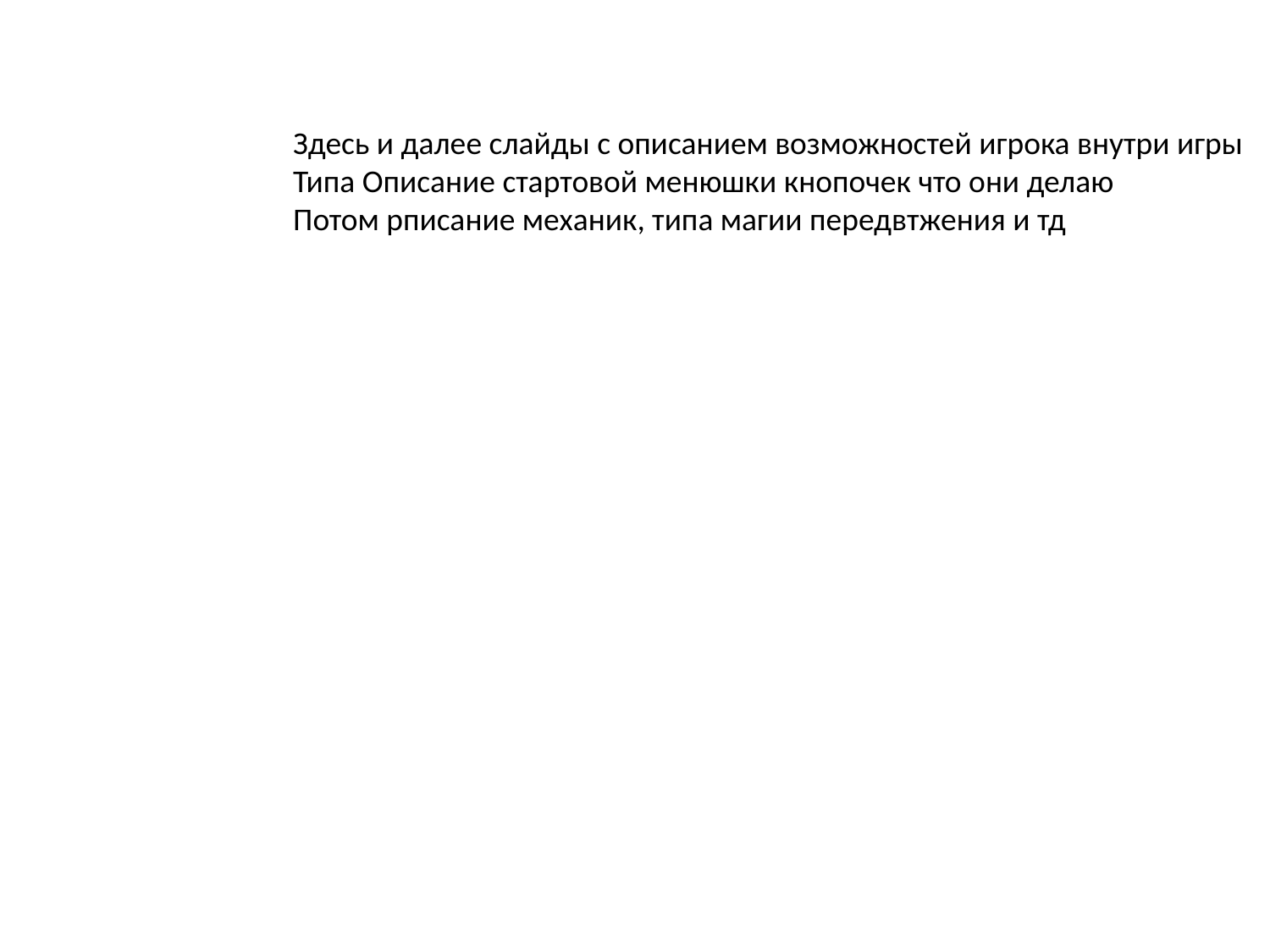

Здесь и далее слайды с описанием возможностей игрока внутри игры
Типа Описание стартовой менюшки кнопочек что они делаю
Потом рписание механик, типа магии передвтжения и тд